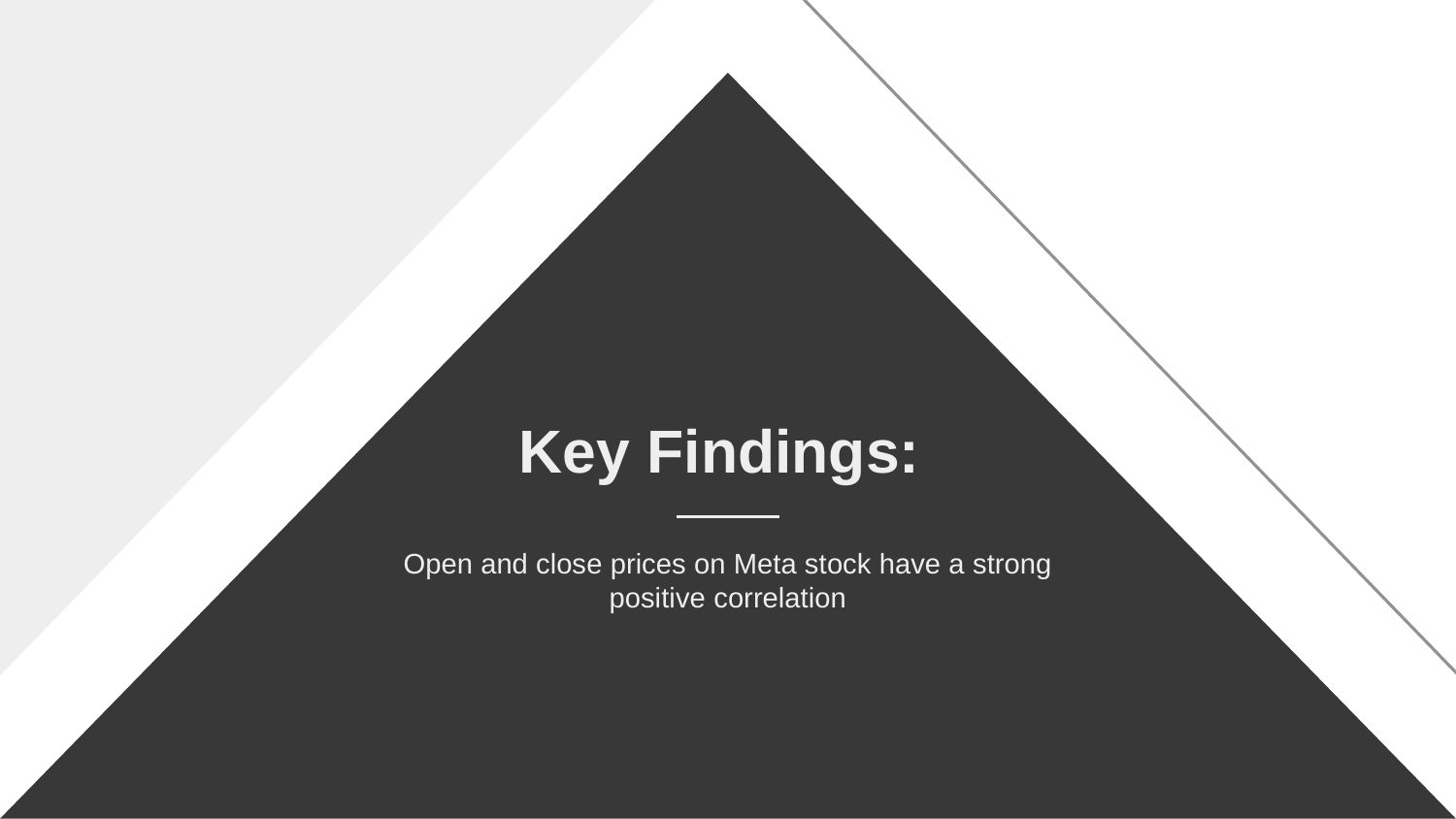

# Key Findings:
Open and close prices on Meta stock have a strong positive correlation